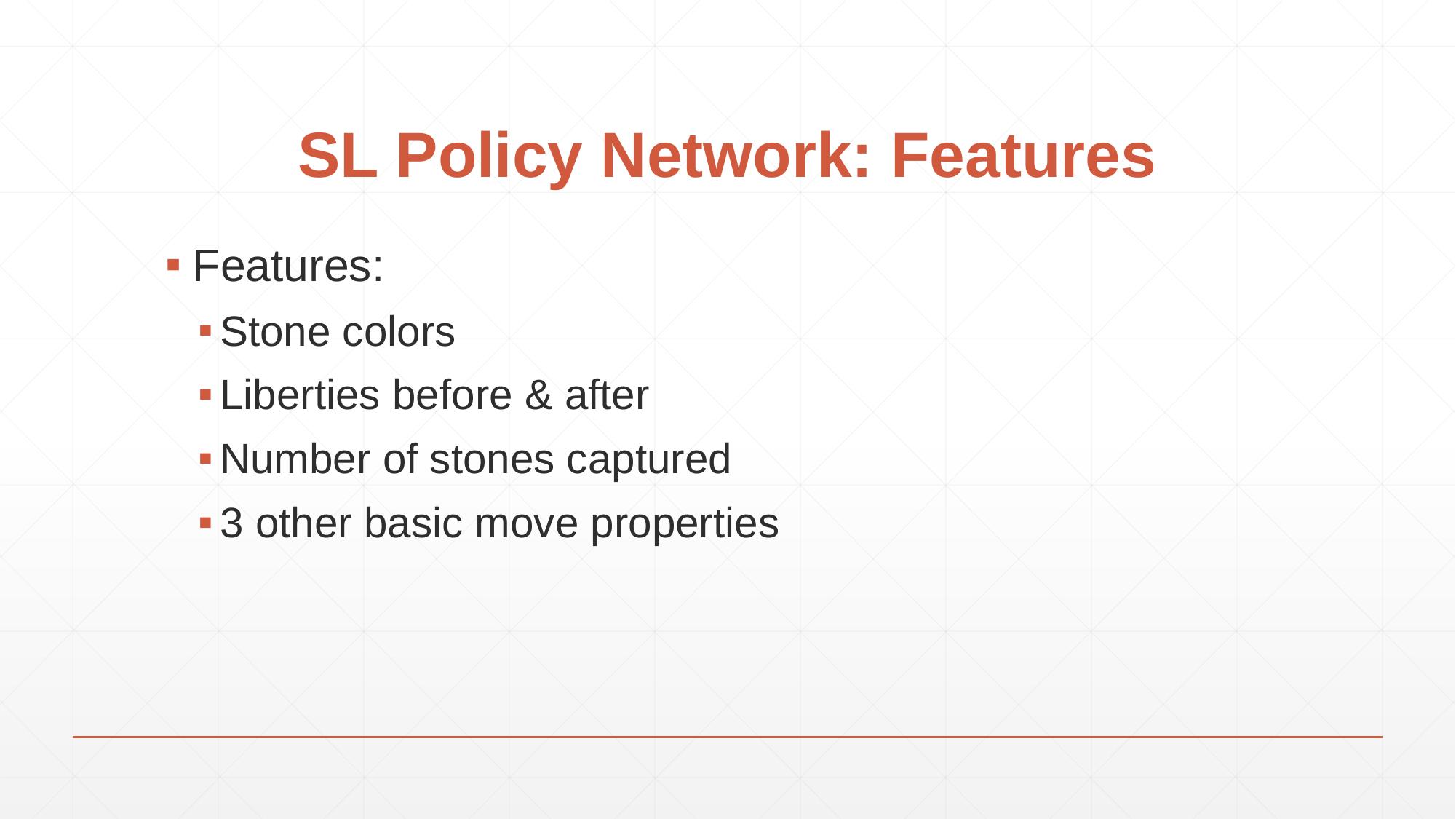

# SL Policy Network: Features
Features:
Stone colors
Liberties before & after
Number of stones captured
3 other basic move properties